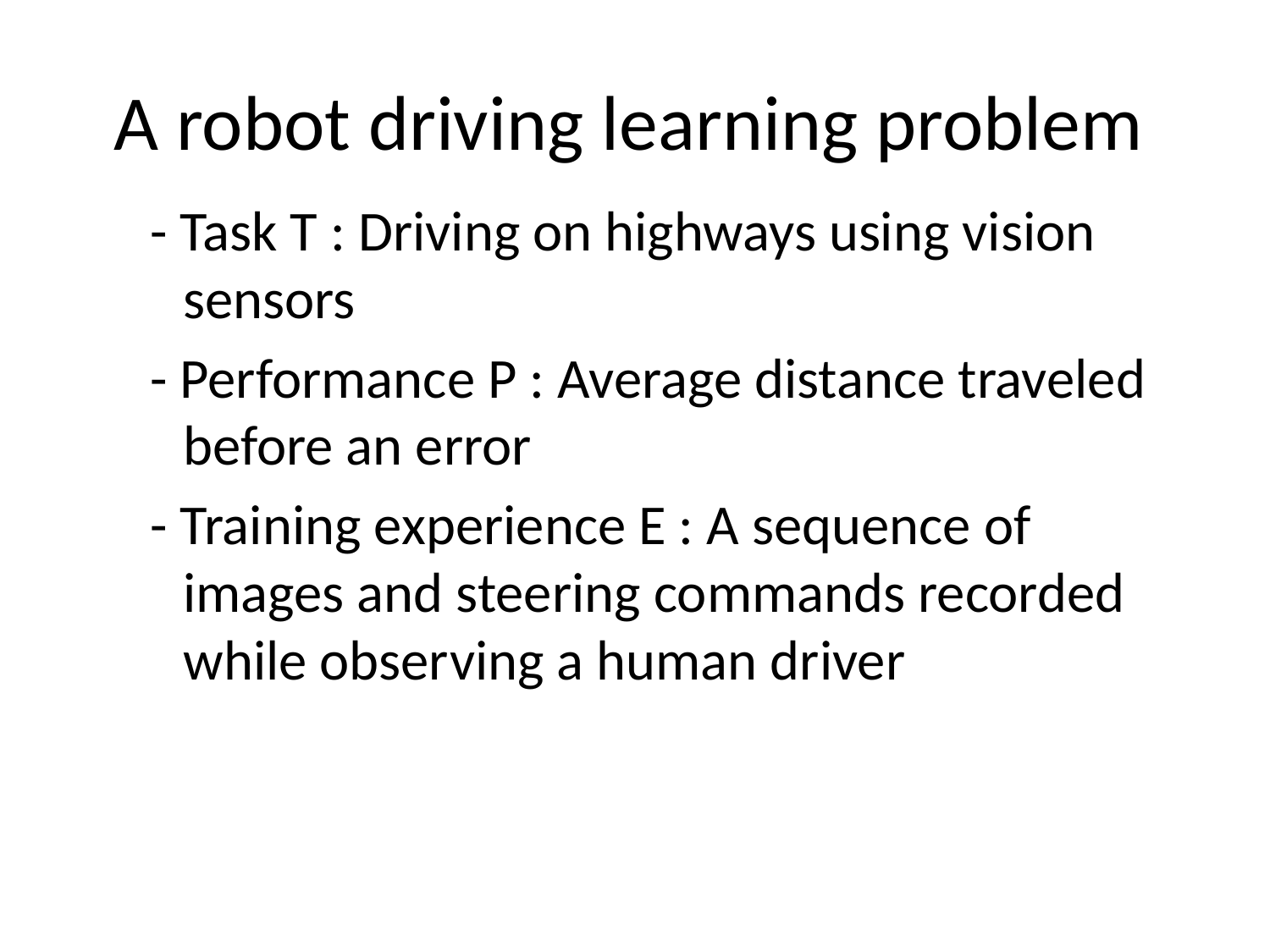

# A robot driving learning problem
   - Task T : Driving on highways using vision sensors
   - Performance P : Average distance traveled before an error
   - Training experience E : A sequence of images and steering commands recorded while observing a human driver